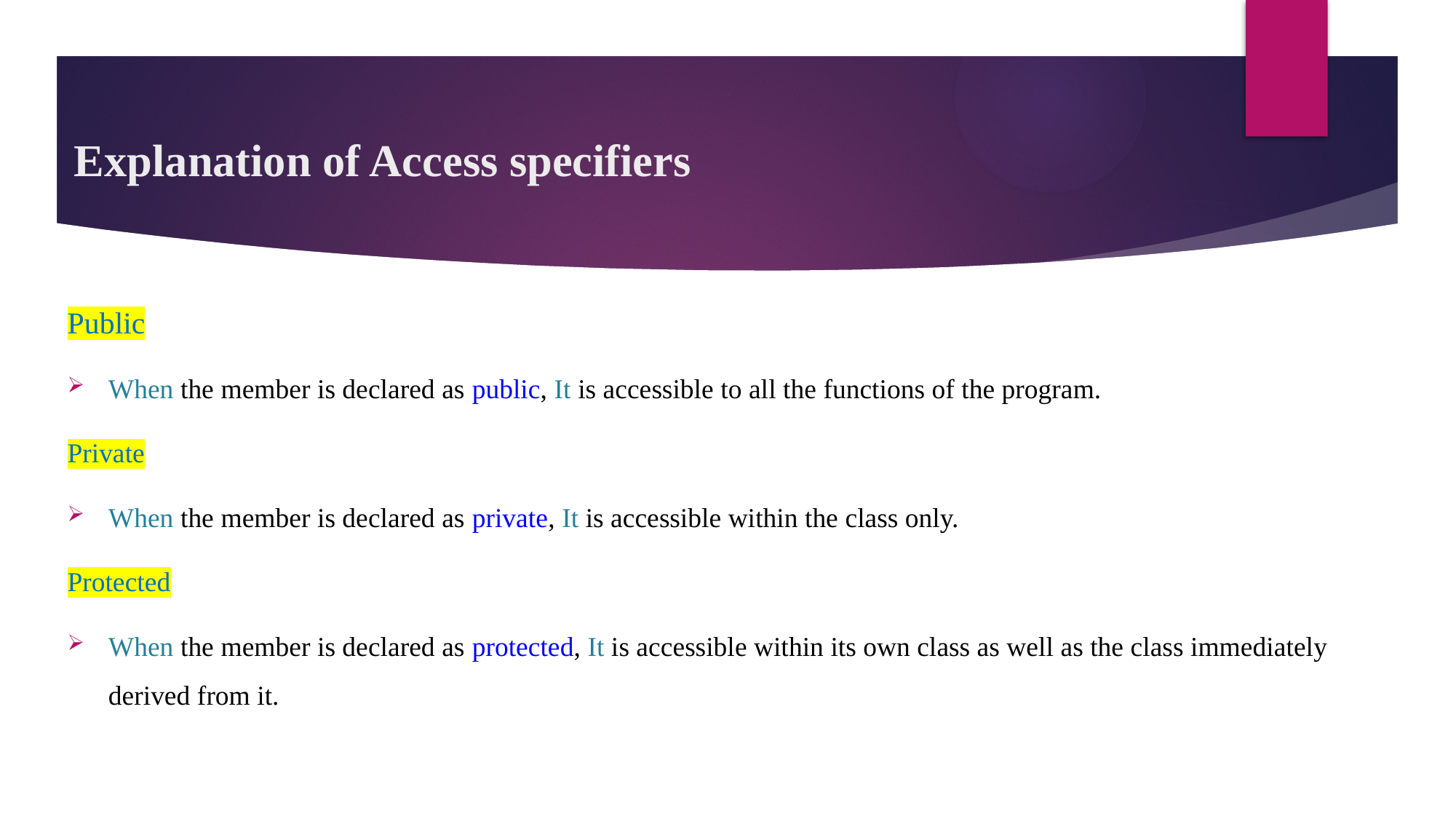

# Explanation of Access specifiers
Public
When the member is declared as public, It is accessible to all the functions of the program.
Private
When the member is declared as private, It is accessible within the class only.
Protected
When the member is declared as protected, It is accessible within its own class as well as the class immediately derived from it.